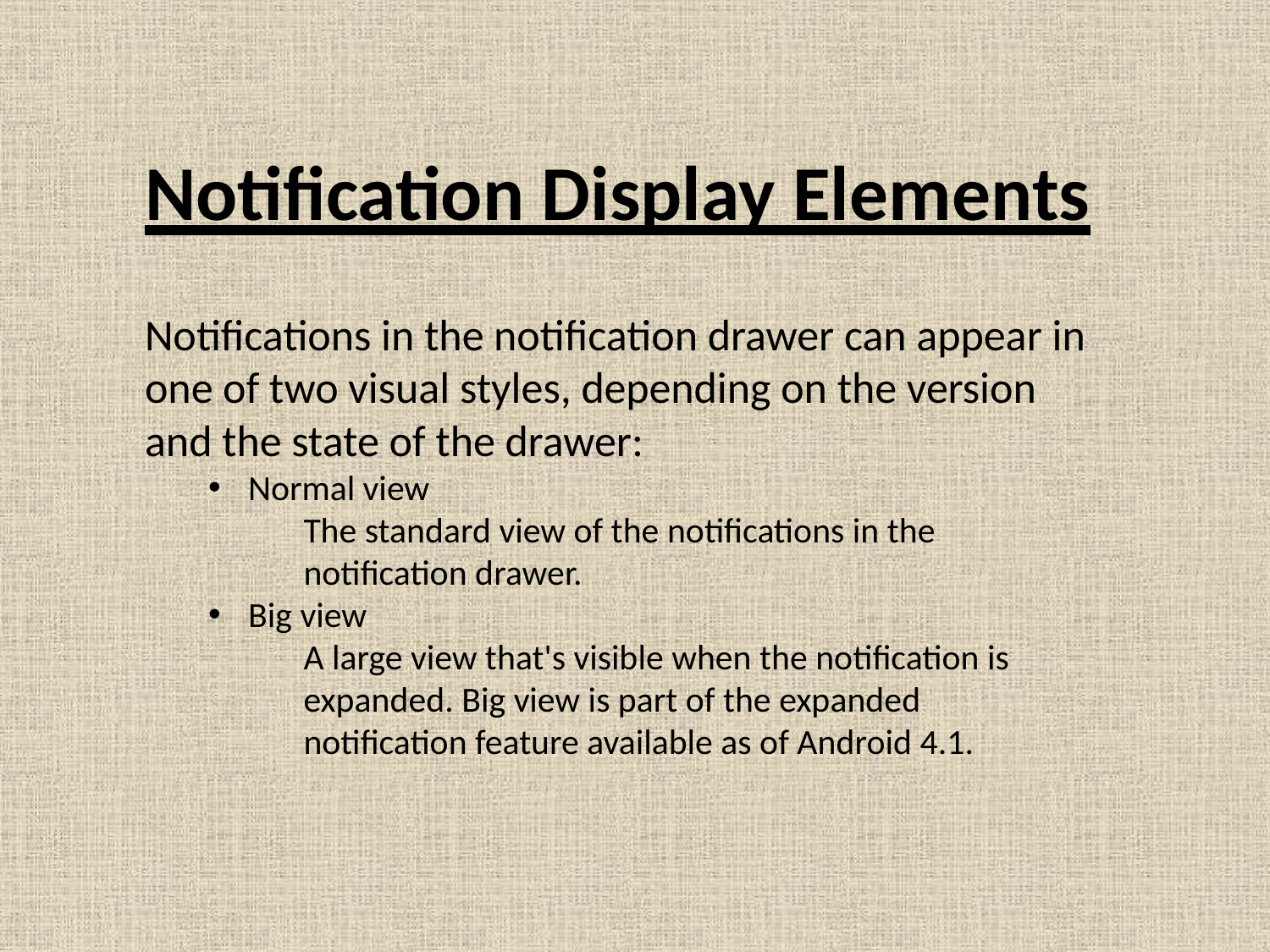

# Notification Display Elements
Notifications in the notification drawer can appear in one of two visual styles, depending on the version and the state of the drawer:
Normal view
The standard view of the notifications in the notification drawer.
Big view
A large view that's visible when the notification is expanded. Big view is part of the expanded notification feature available as of Android 4.1.